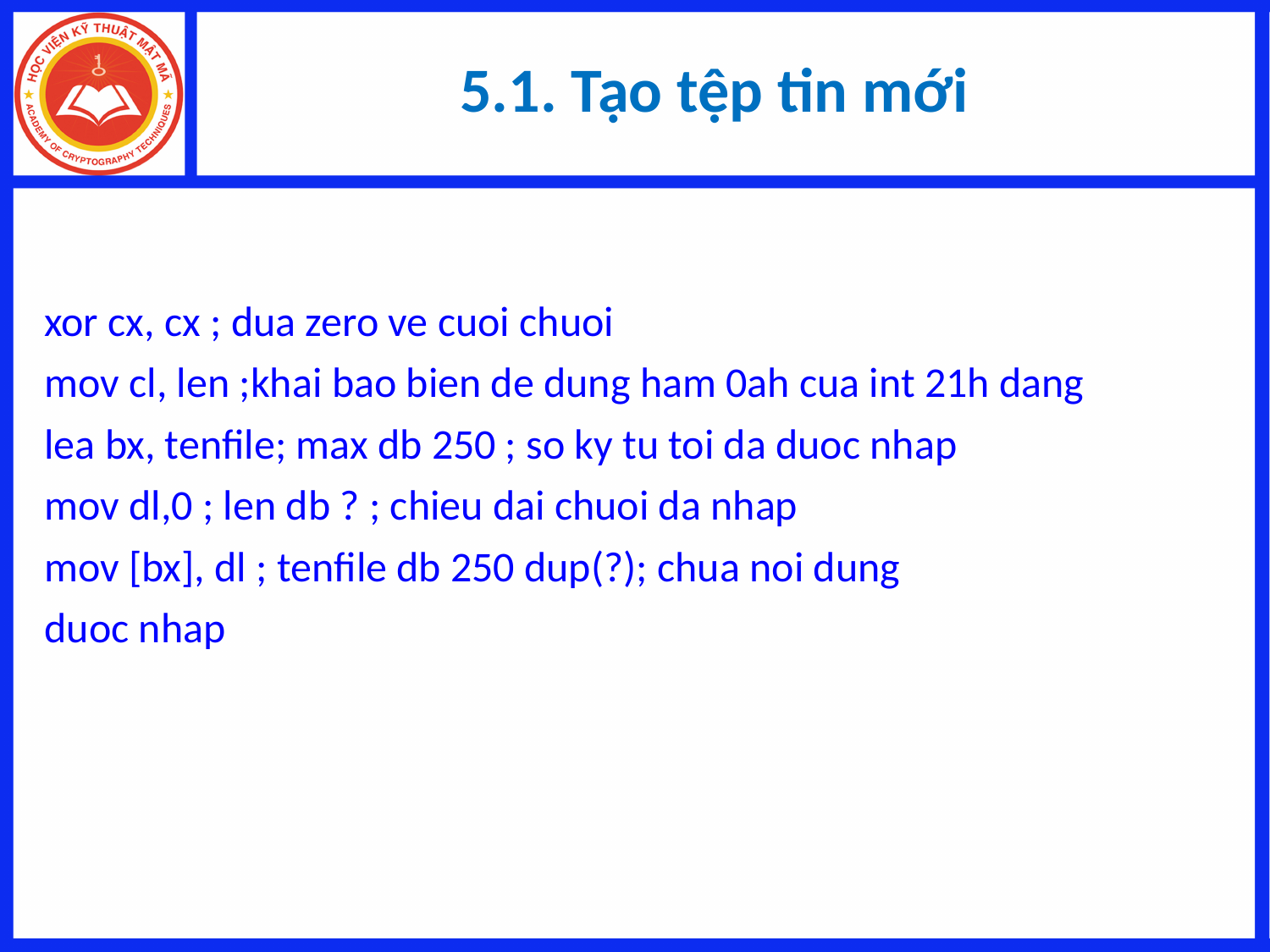

# 5.1. Tạo tệp tin mới
xor cx, cx ; dua zero ve cuoi chuoi
mov cl, len ;khai bao bien de dung ham 0ah cua int 21h dang
lea bx, tenfile; max db 250 ; so ky tu toi da duoc nhap
mov dl,0 ; len db ? ; chieu dai chuoi da nhap
mov [bx], dl ; tenfile db 250 dup(?); chua noi dung
duoc nhap